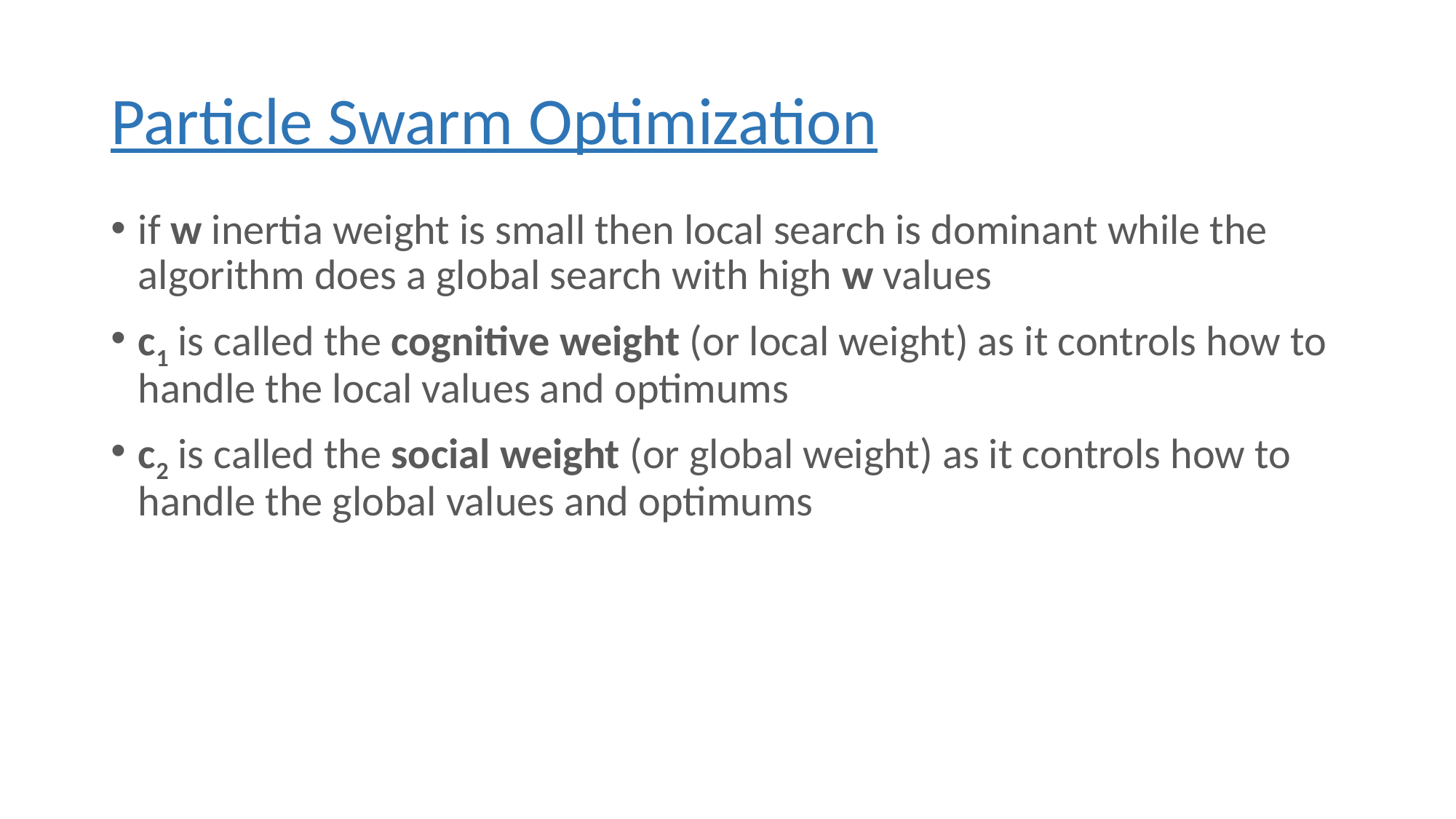

# Particle Swarm Optimization
if w inertia weight is small then local search is dominant while the algorithm does a global search with high w values
c1 is called the cognitive weight (or local weight) as it controls how to handle the local values and optimums
c2 is called the social weight (or global weight) as it controls how to handle the global values and optimums